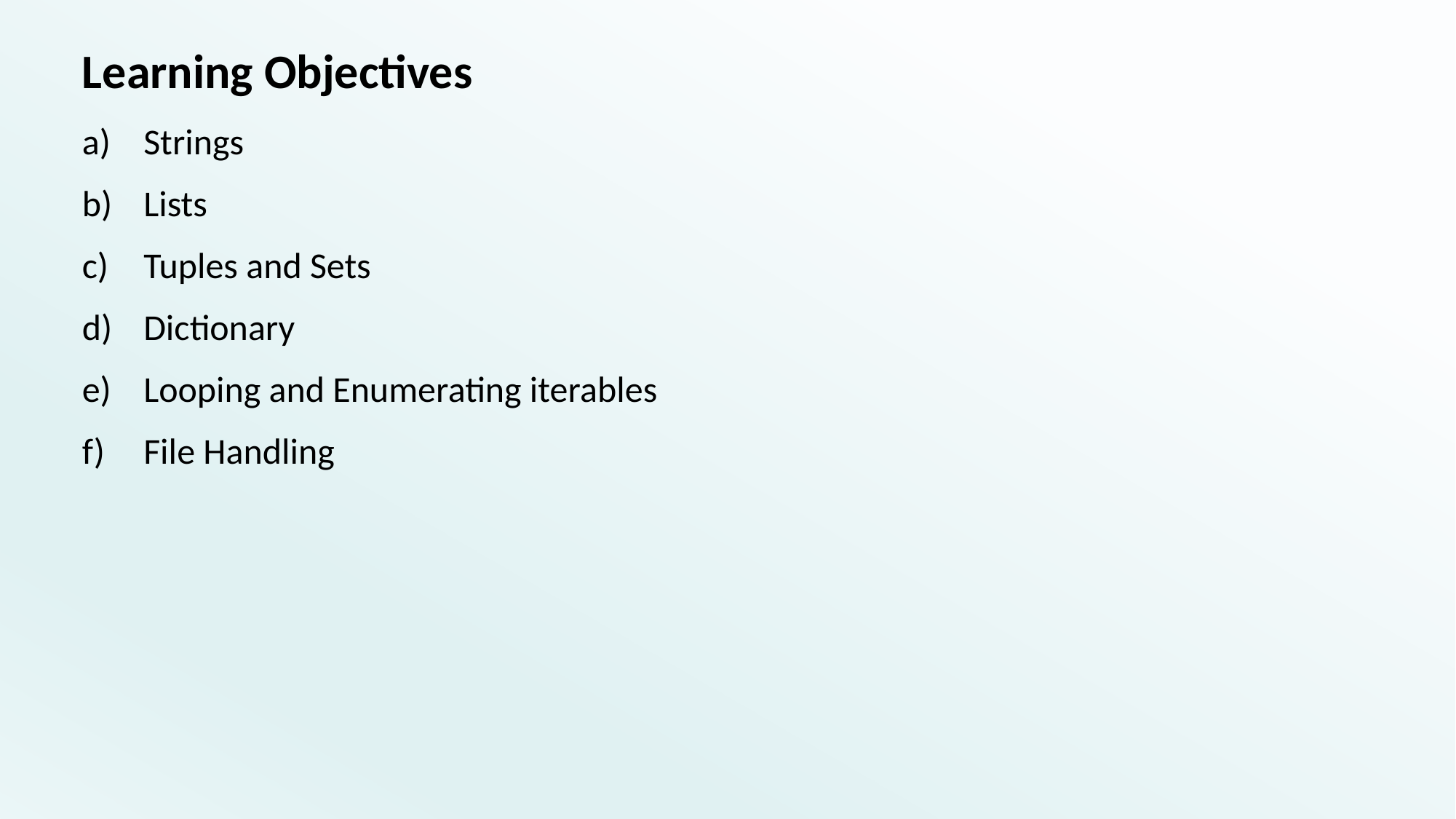

# Learning Objectives
Strings
Lists
Tuples and Sets
Dictionary
Looping and Enumerating iterables
File Handling